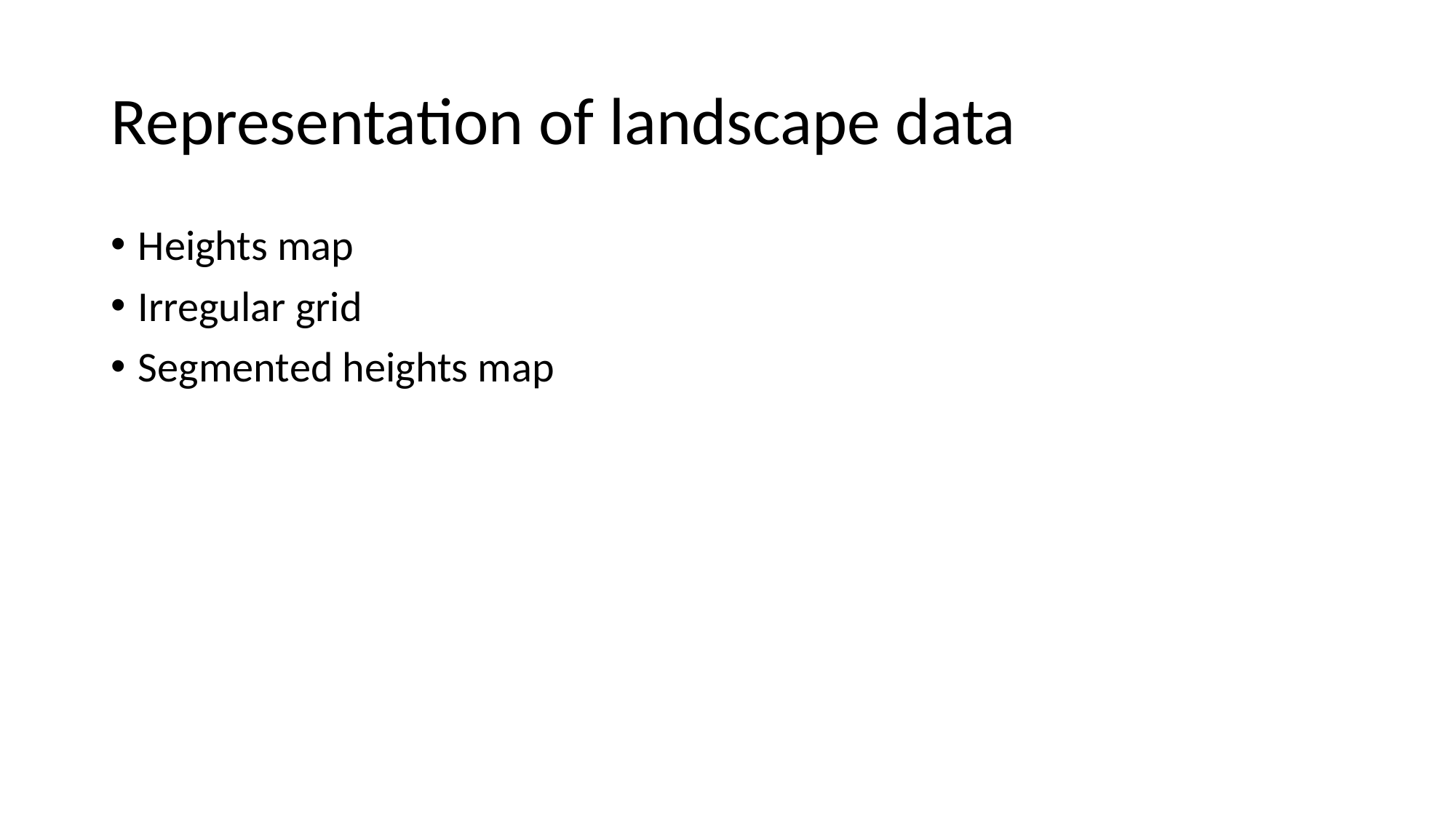

# Representation of landscape data
Heights map
Irregular grid
Segmented heights map